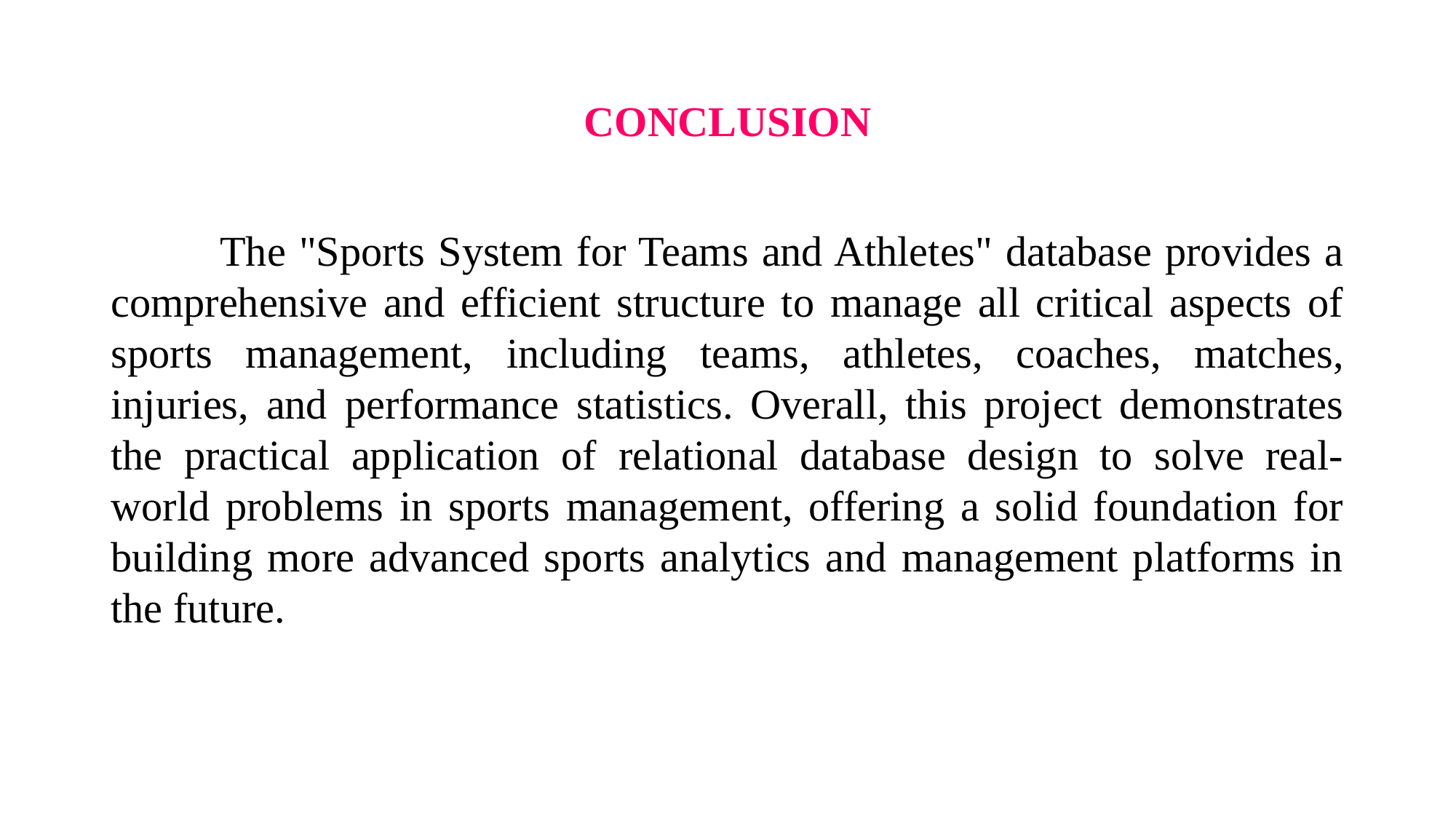

# CONCLUSION
	The "Sports System for Teams and Athletes" database provides a comprehensive and efficient structure to manage all critical aspects of sports management, including teams, athletes, coaches, matches, injuries, and performance statistics. Overall, this project demonstrates the practical application of relational database design to solve real-world problems in sports management, offering a solid foundation for building more advanced sports analytics and management platforms in the future.